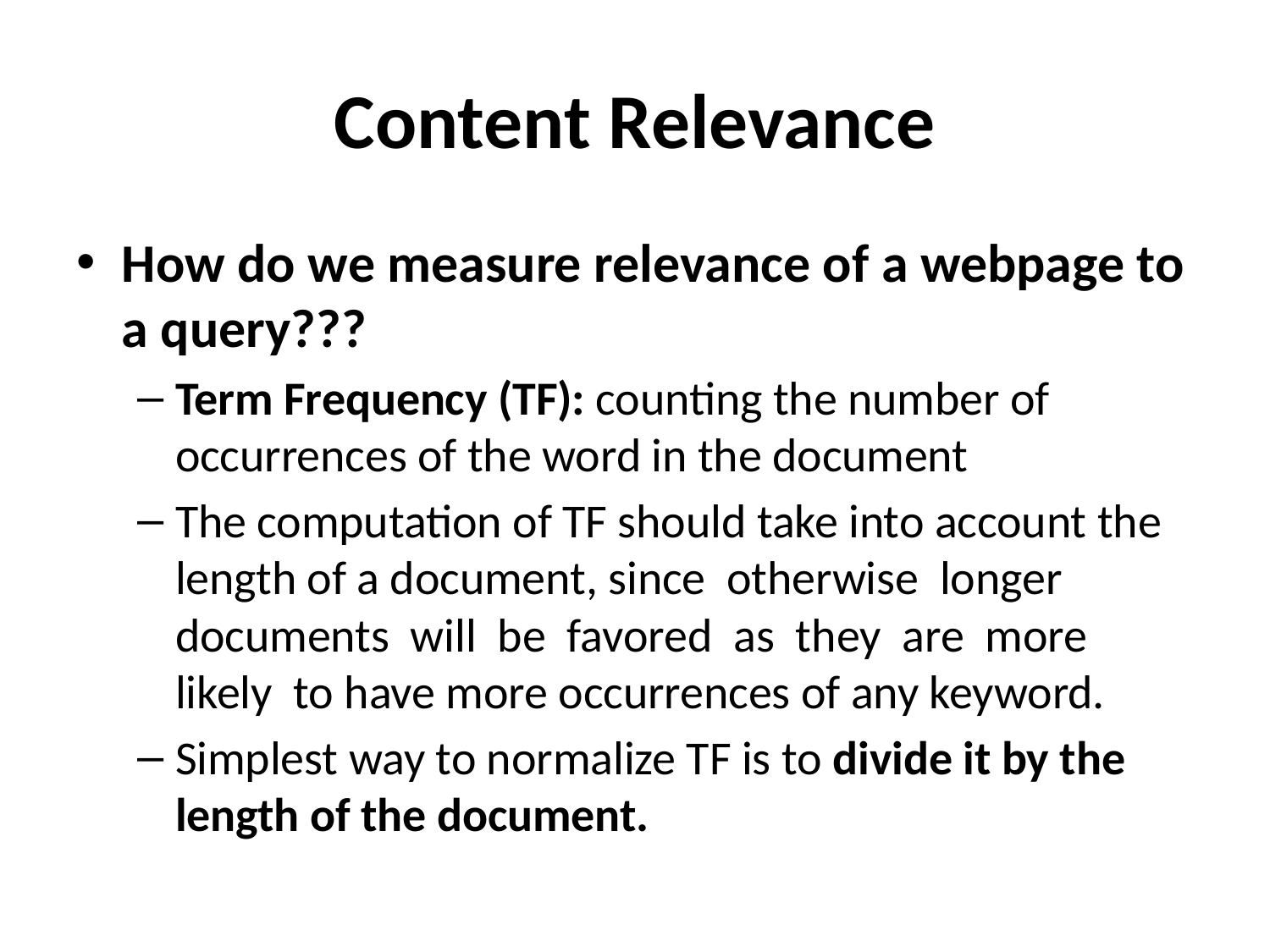

# Content Relevance
How do we measure relevance of a webpage to a query???
Term Frequency (TF): counting the number of occurrences of the word in the document
The computation of TF should take into account the length of a document, since  otherwise  longer  documents  will  be  favored  as  they  are  more  likely  to have more occurrences of any keyword.
Simplest way to normalize TF is to divide it by the length of the document.